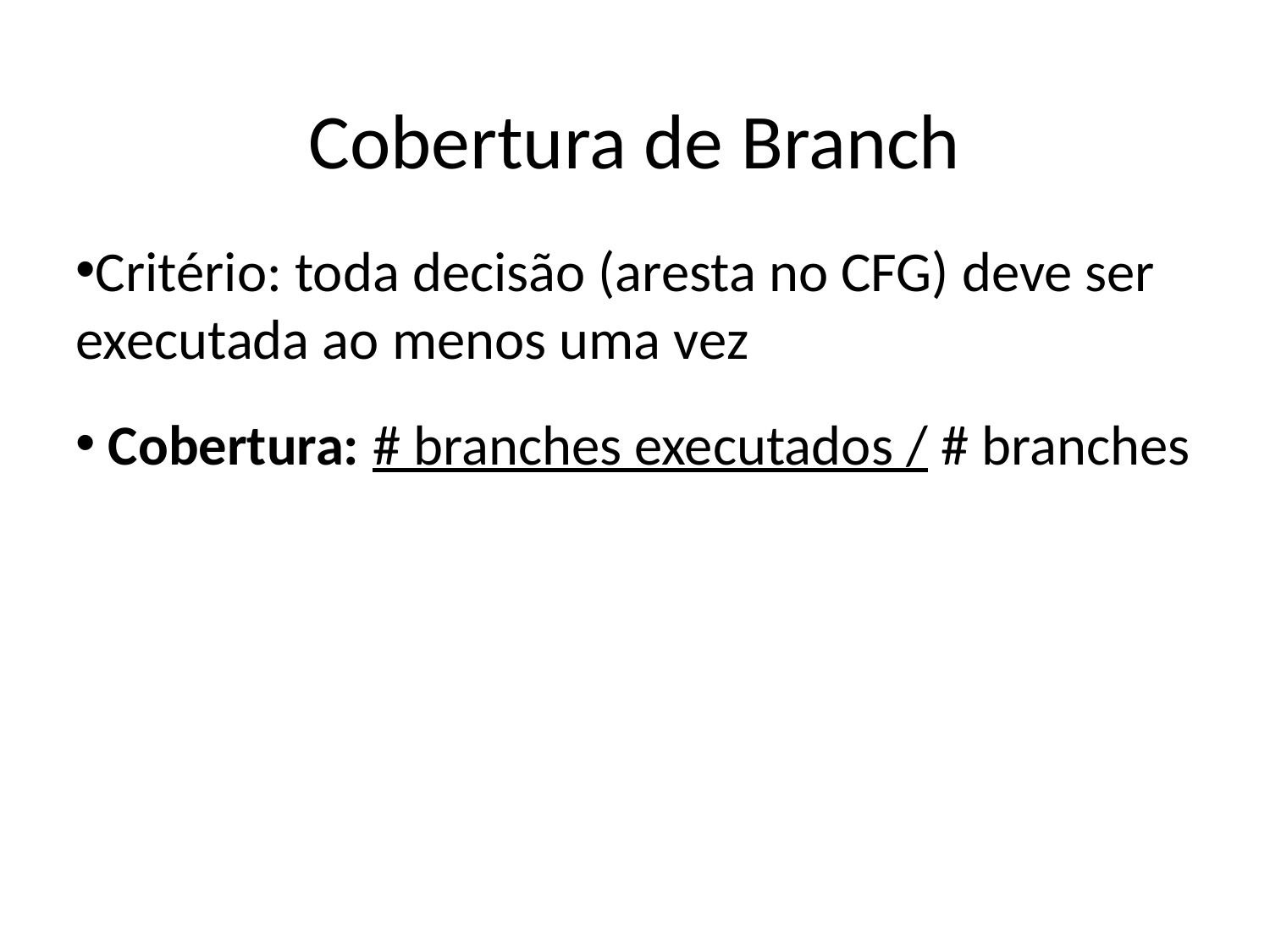

Cobertura de Branch
Critério: toda decisão (aresta no CFG) deve ser executada ao menos uma vez

 Cobertura: # branches executados / # branches